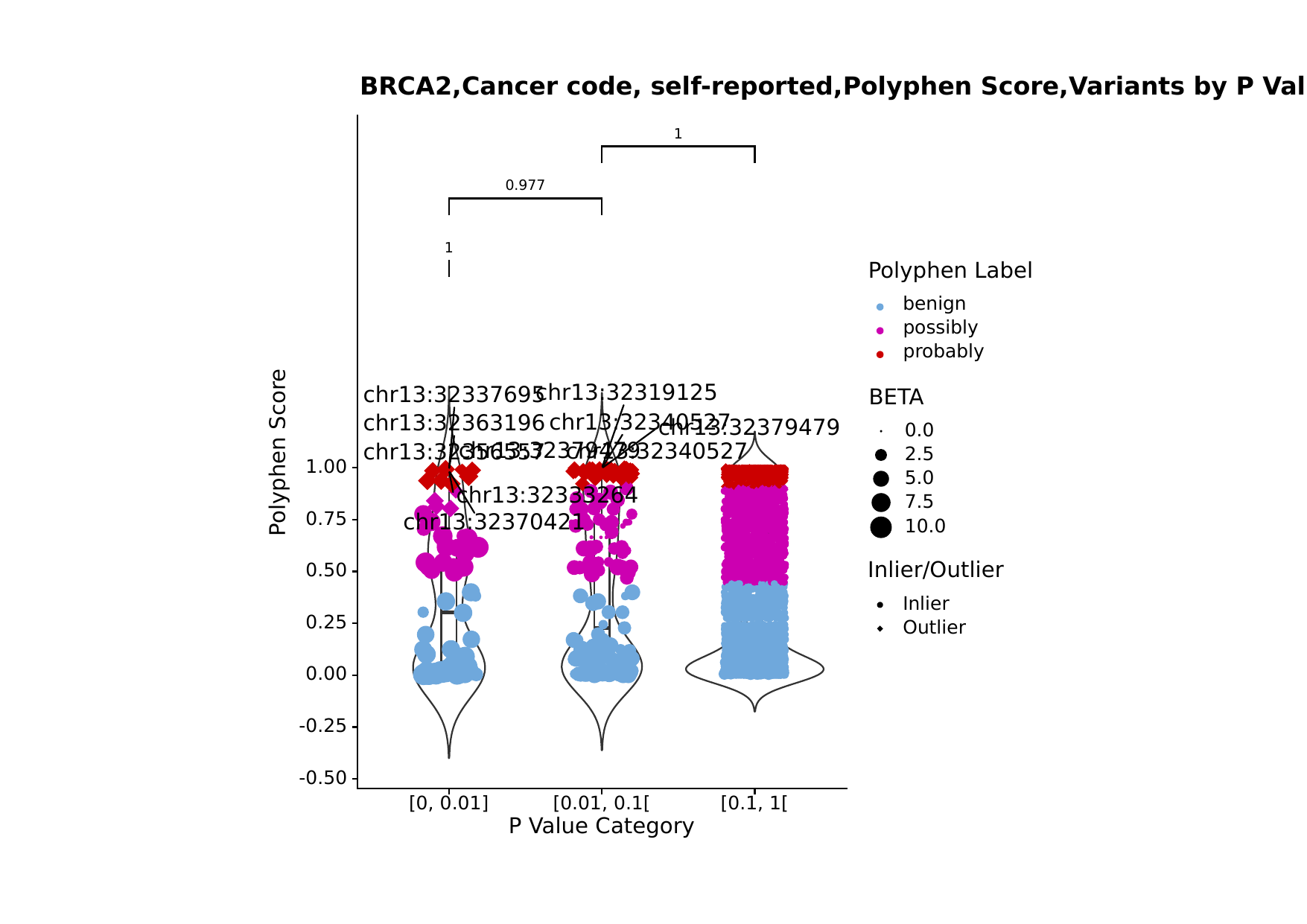

BRCA2,Cancer code, self-reported,Polyphen Score,Variants by P Value Category

1

0.977

1

Polyphen Label
benign

possibly

probably

chr13:32319125

chr13:32337695
BETA

chr13:32340527
chr13:32363196
chr13:32379479
0.0

Polyphen Score
chr13:32379479
chr13:32340527
chr13:32356557
2.5

1.00

5.0

chr13:32333264

7.5

0.75

chr13:32370421

10.0

Inlier/Outlier

0.50

Inlier

0.25

Outlier

0.00

-0.25

-0.50

[0, 0.01]
[0.01, 0.1[
[0.1, 1[
P Value Category